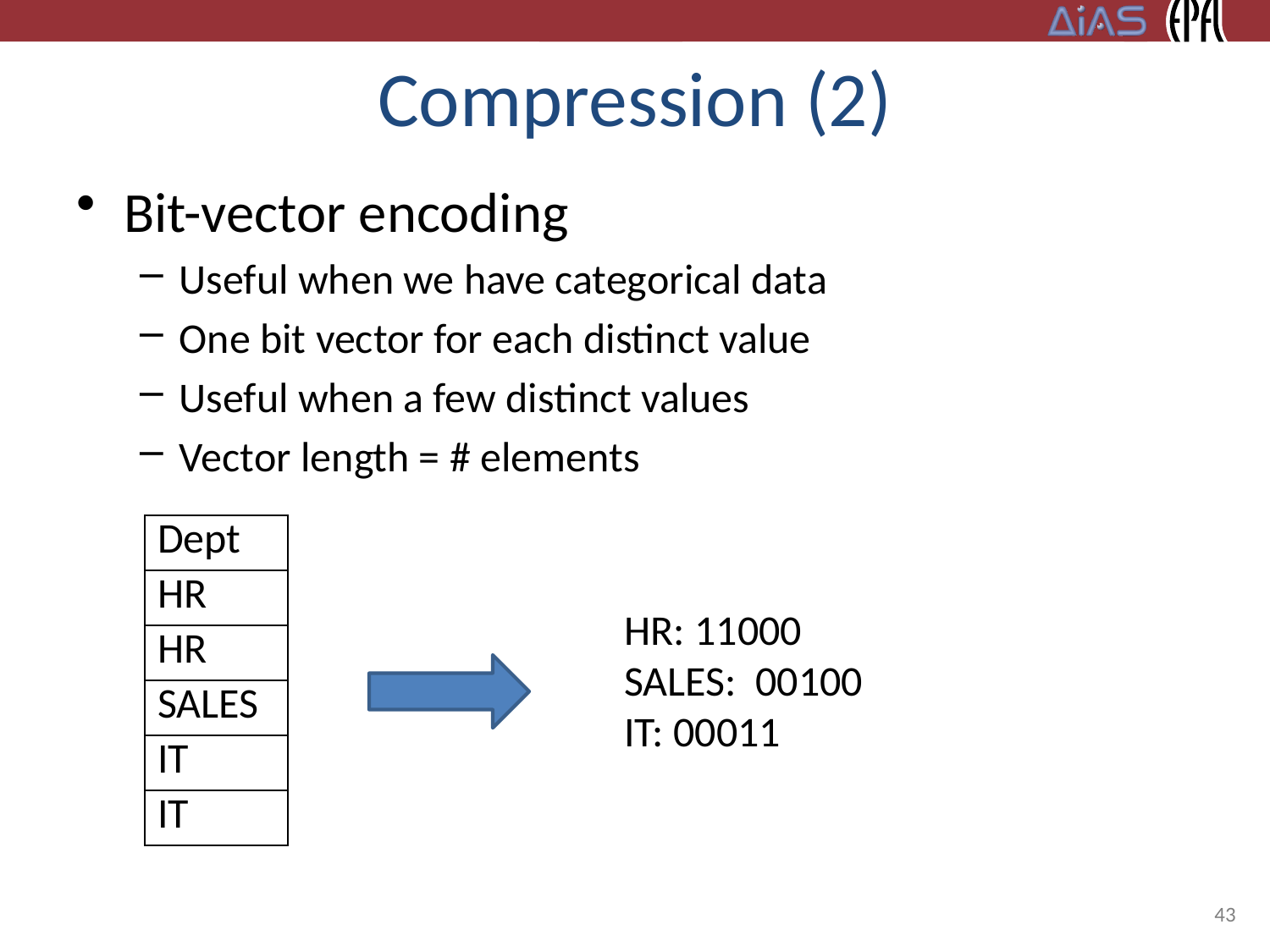

# Compression (2)
Bit-vector encoding
Useful when we have categorical data
One bit vector for each distinct value
Useful when a few distinct values
Vector length = # elements
| Dept |
| --- |
| HR |
| HR |
| SALES |
| IT |
| IT |
HR: 11000
SALES:  00100
IT: 00011

43